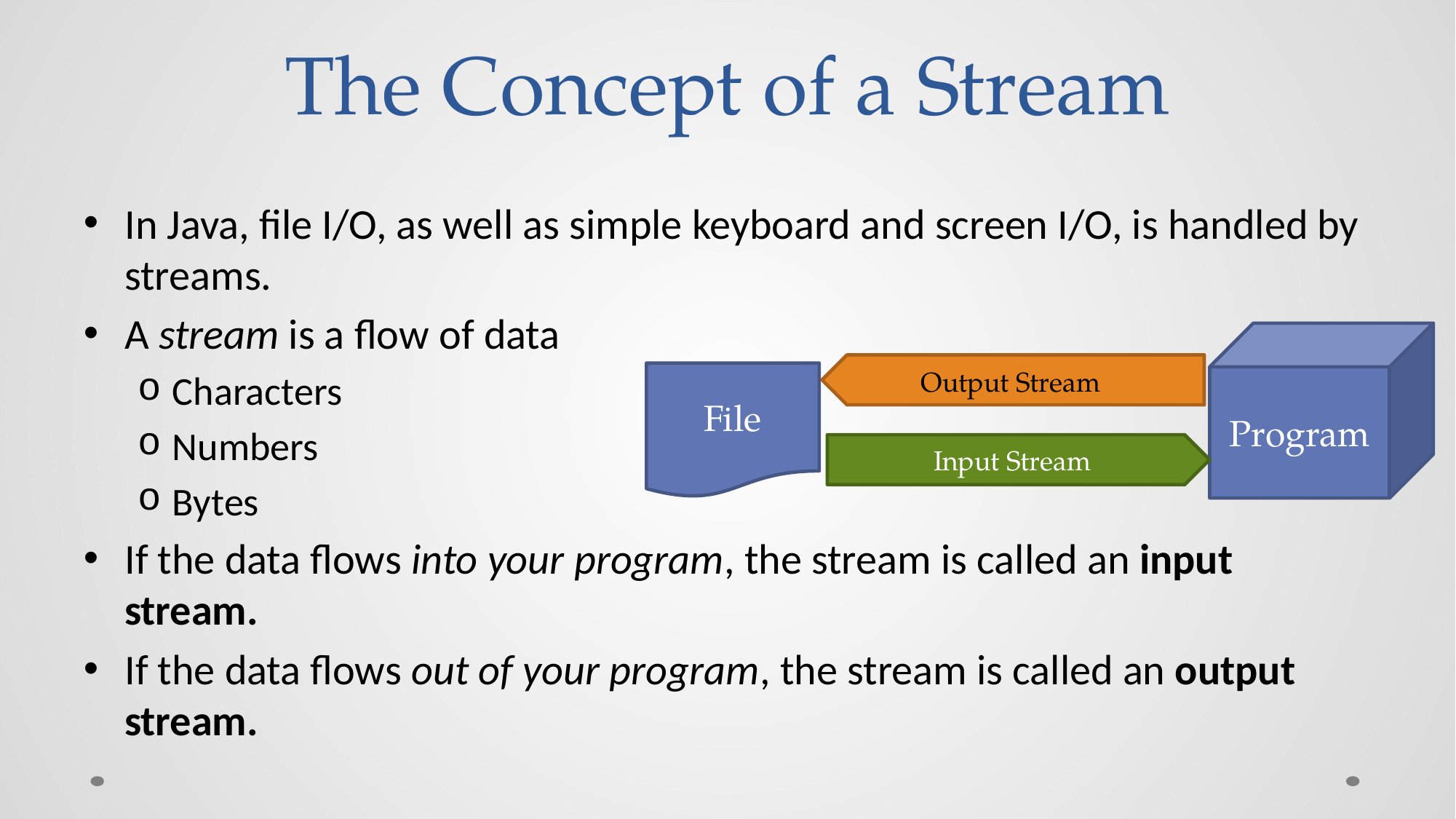

# The Concept of a Stream
In Java, file I/O, as well as simple keyboard and screen I/O, is handled by streams.
A stream is a flow of data
Characters
Numbers
Bytes
If the data flows into your program, the stream is called an input stream.
If the data flows out of your program, the stream is called an output stream.
Program

Output Stream
File
Input Stream